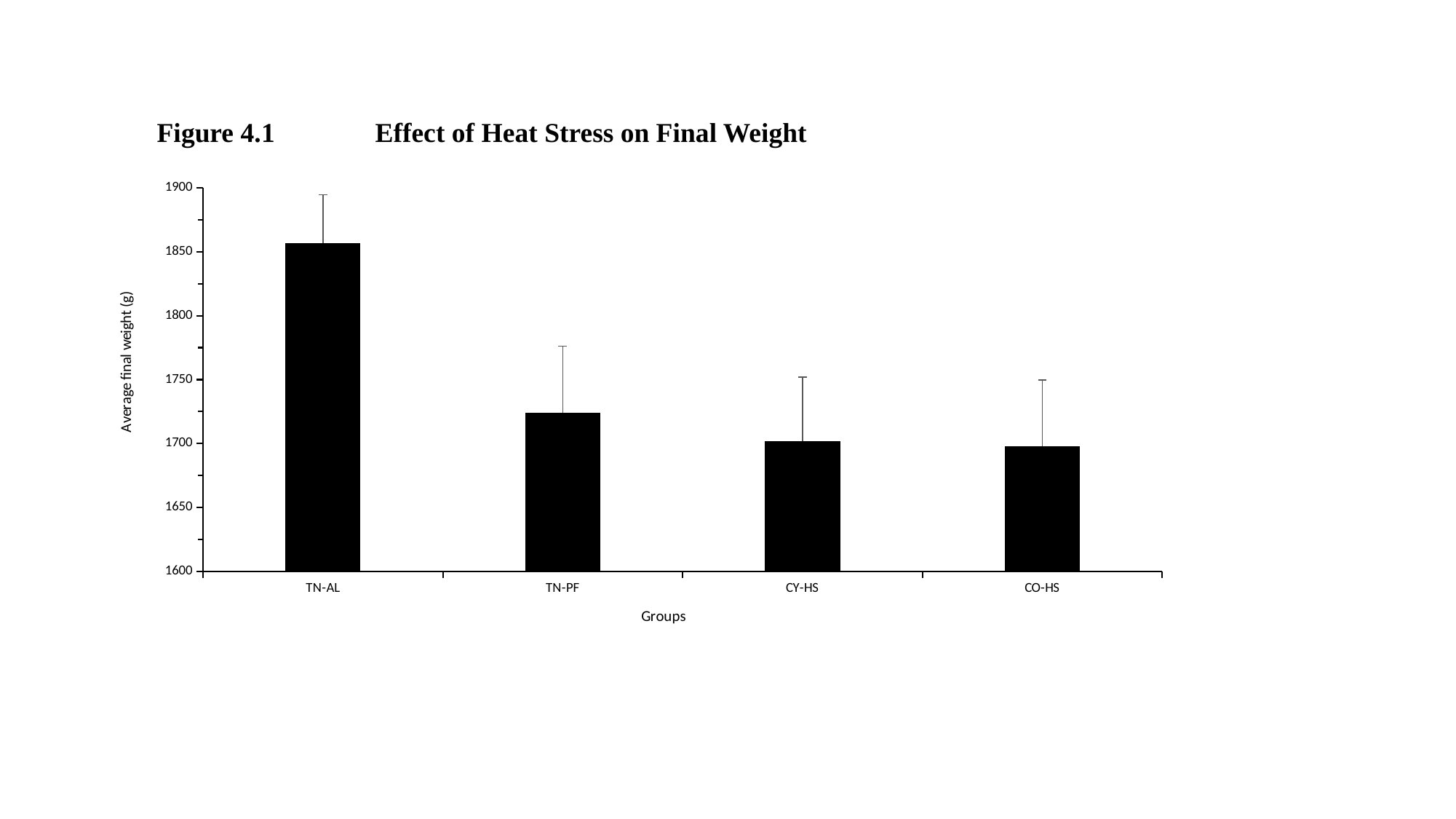

Figure 4.1	Effect of Heat Stress on Final Weight

### Chart

| Category |  |
|---|---|
| TN-AL | 1856.6 |
| TN-PF | 1724.32 |
| CY-HS | 1701.6 |
| CO-HS | 1698.0 |